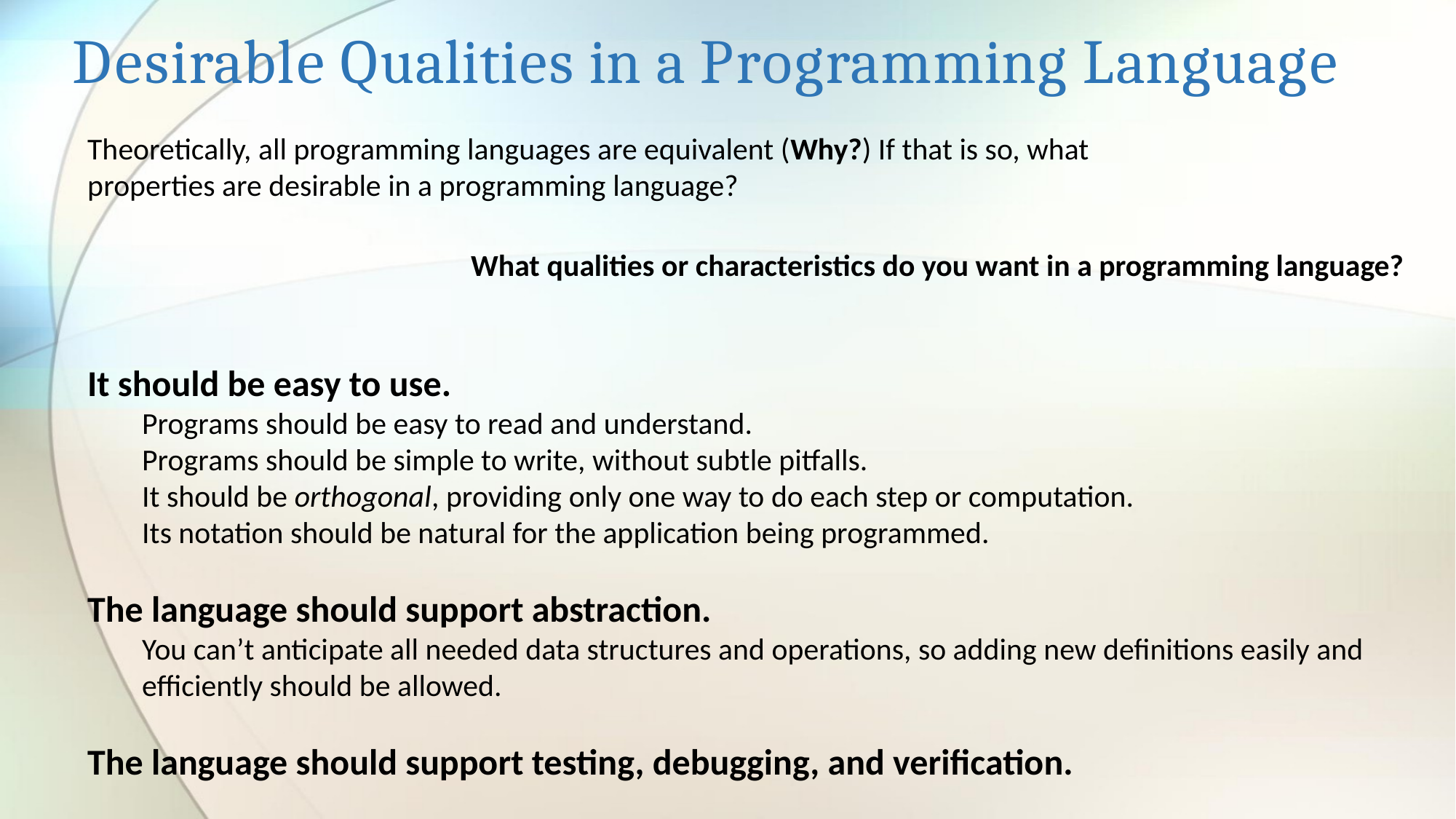

# Desirable Qualities in a Programming Language
Theoretically, all programming languages are equivalent (Why?) If that is so, what properties are desirable in a programming language?
What qualities or characteristics do you want in a programming language?
It should be easy to use.
Programs should be easy to read and understand.
Programs should be simple to write, without subtle pitfalls.
It should be orthogonal, providing only one way to do each step or computation.
Its notation should be natural for the application being programmed.

The language should support abstraction.
You can’t anticipate all needed data structures and operations, so adding new definitions easily and efficiently should be allowed.

The language should support testing, debugging, and verification.